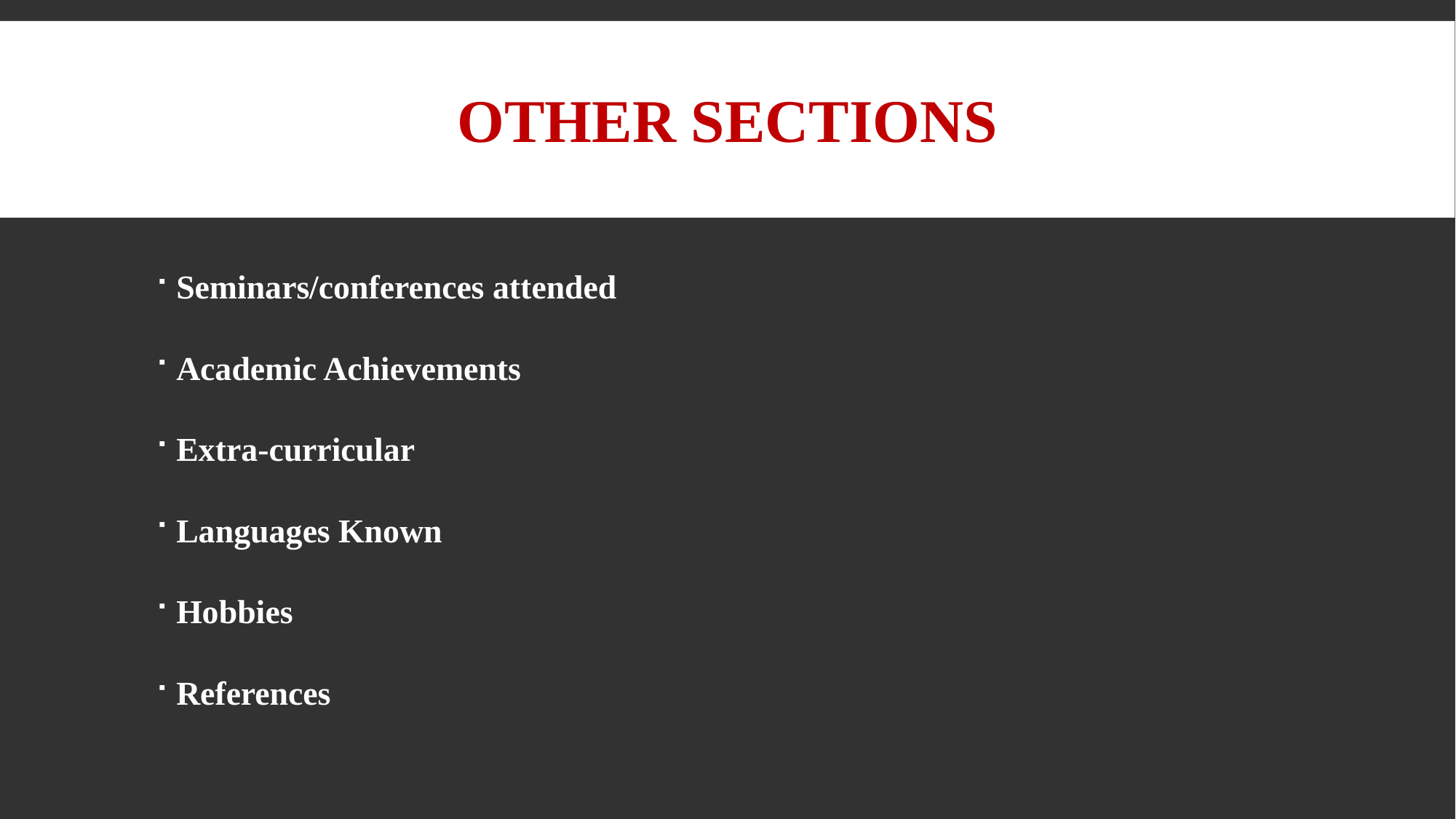

# Other Sections
Seminars/conferences attended
Academic Achievements
Extra-curricular
Languages Known
Hobbies
References